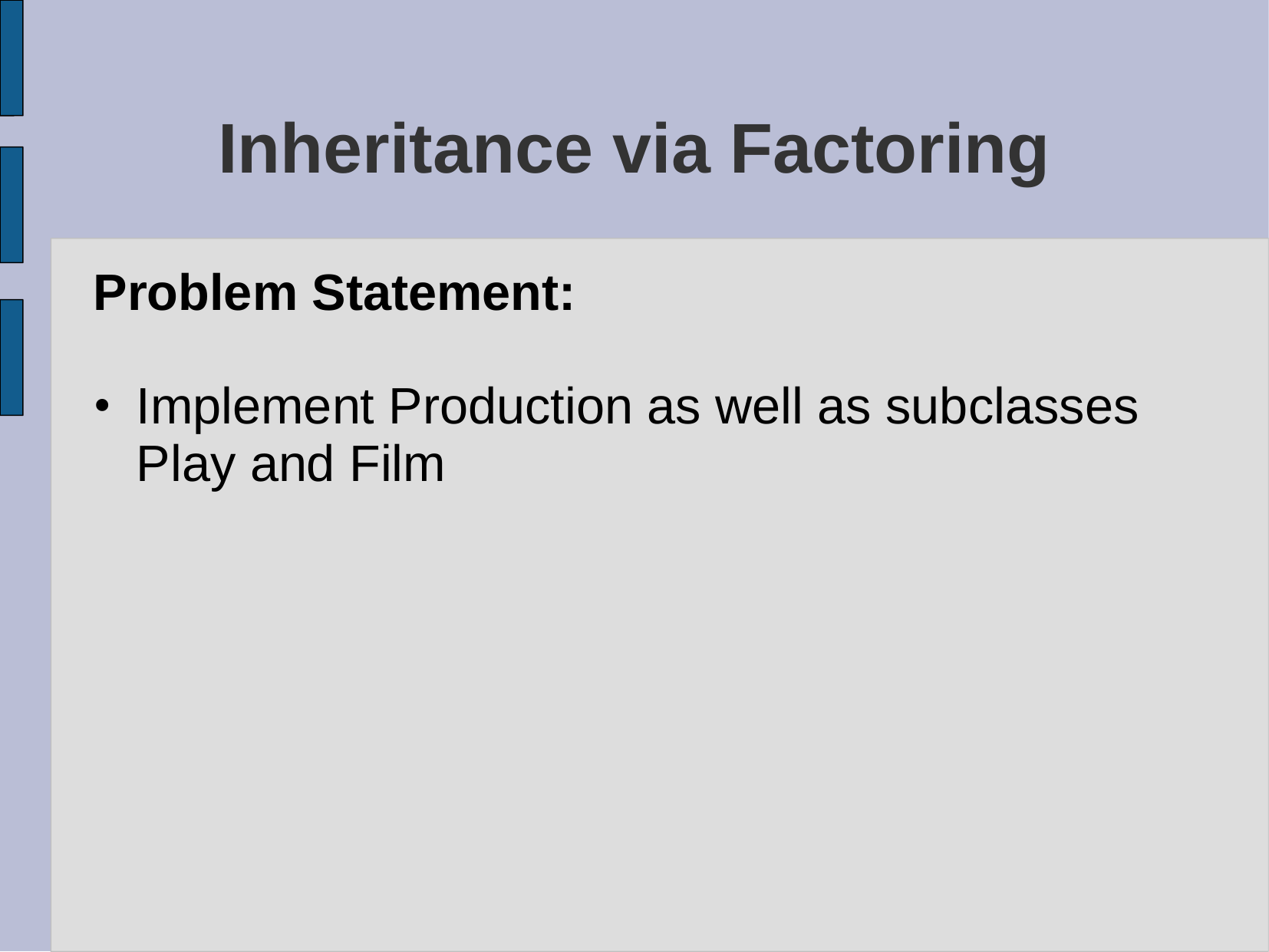

# Inheritance via Factoring
Problem Statement:

Implement Production as well as subclasses Play and Film